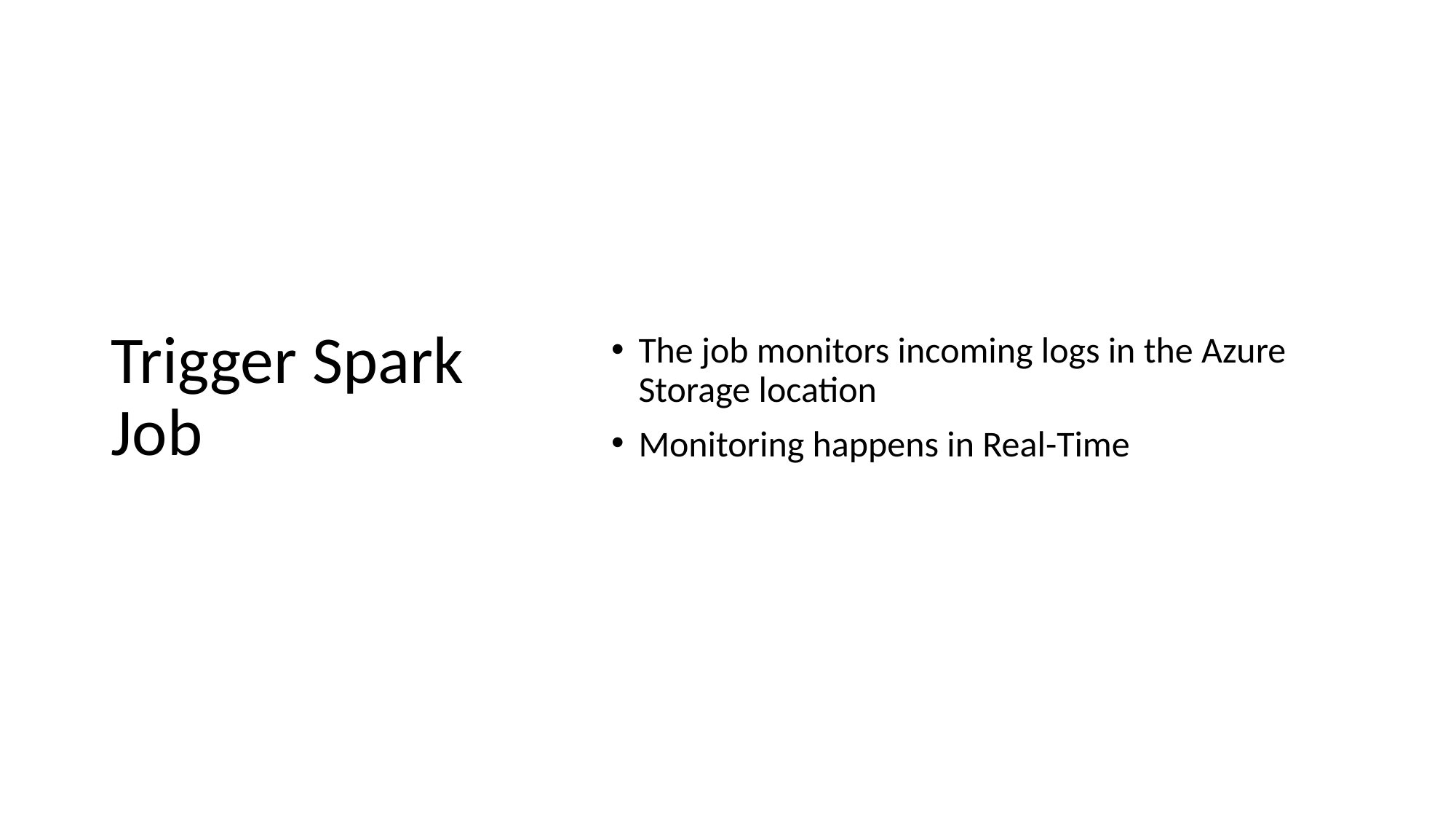

# Trigger Spark Job
The job monitors incoming logs in the Azure Storage location
Monitoring happens in Real-Time